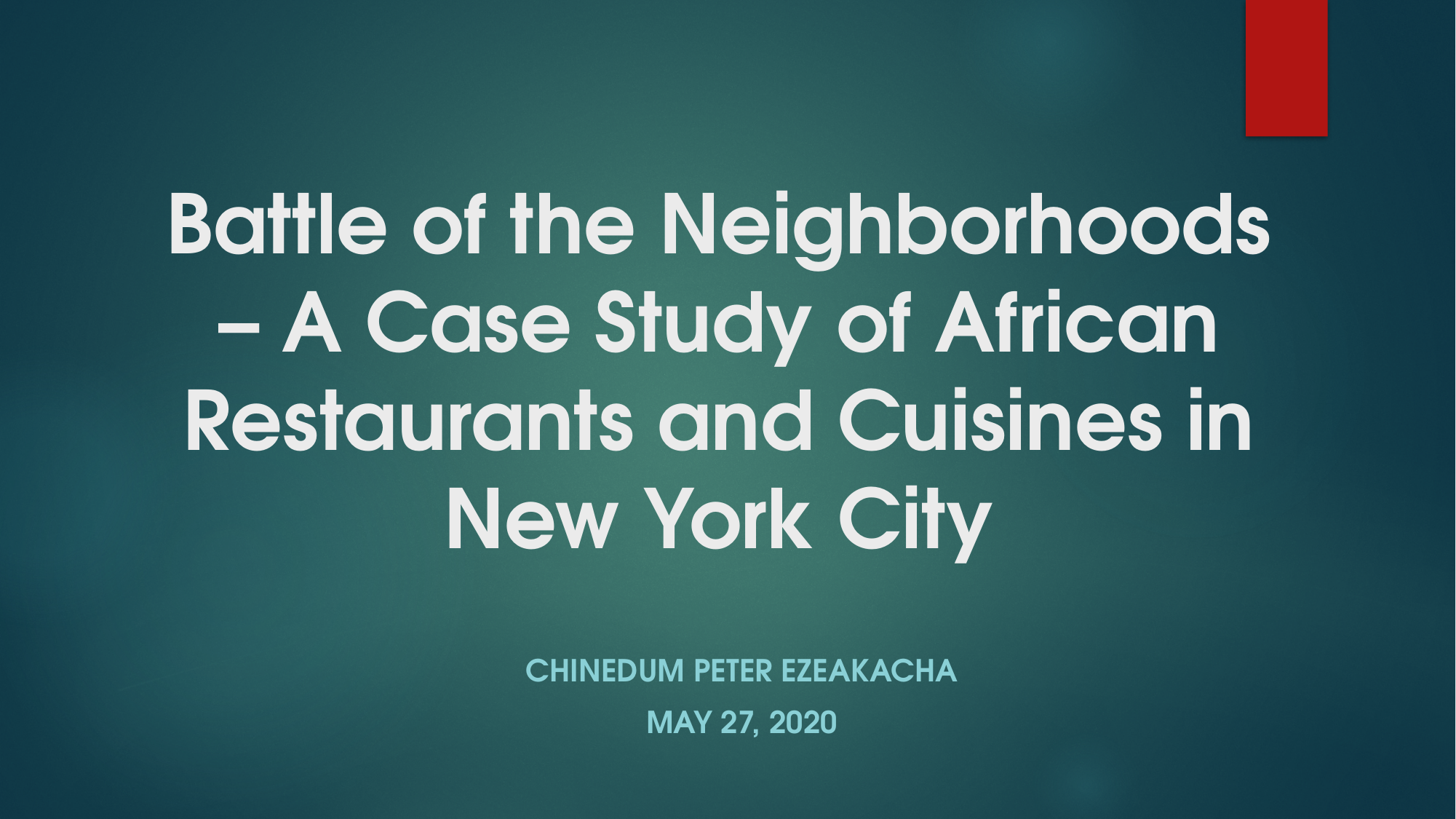

# Battle of the Neighborhoods – A Case Study of African Restaurants and Cuisines in New York City
Chinedum Peter Ezeakacha
May 27, 2020